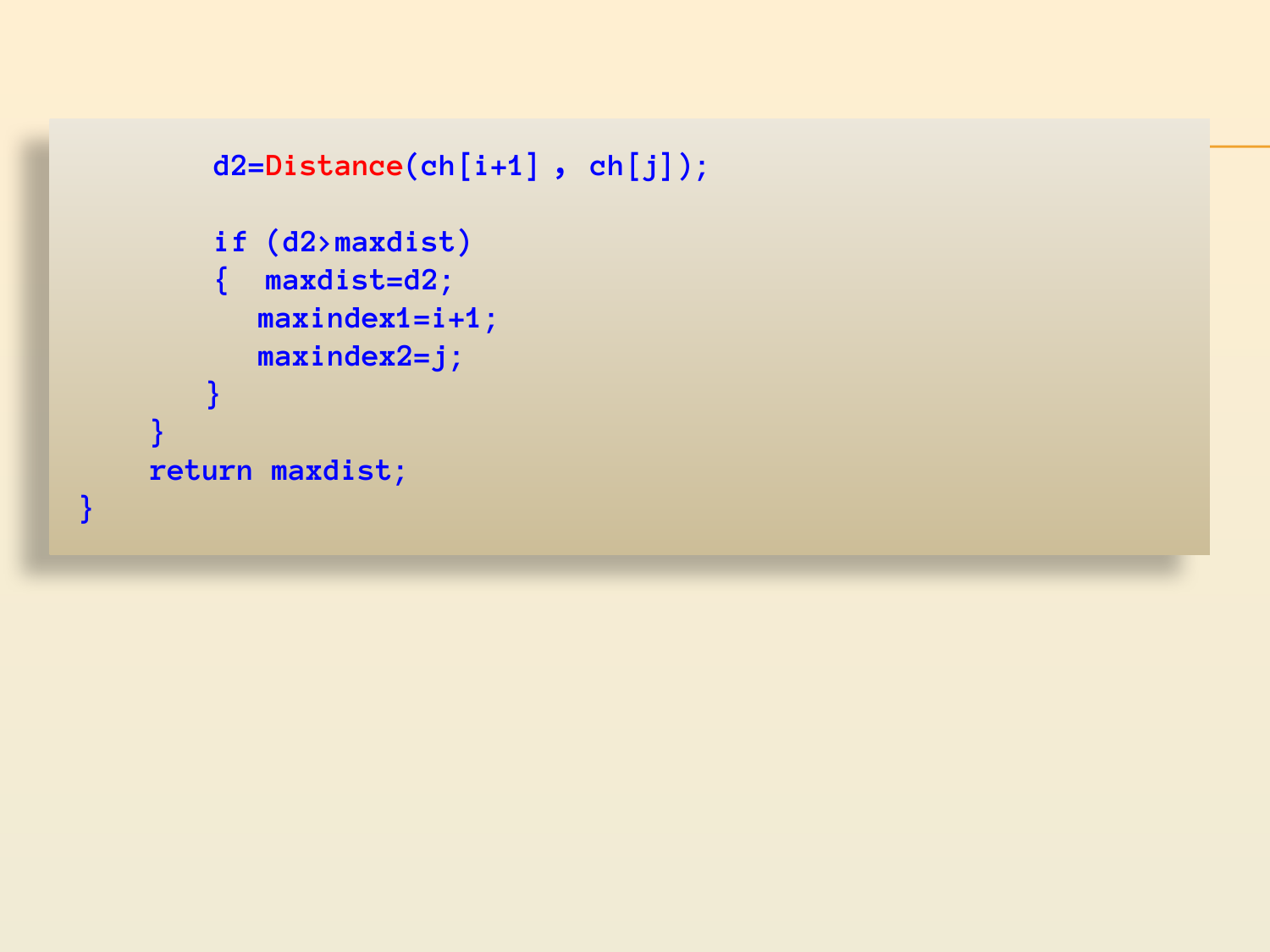

d2=Distance(ch[i+1]，ch[j]);
　　　　if (d2>maxdist)
　　　　{  maxdist=d2;
	   maxindex1=i+1;
	   maxindex2=j;
	}
　　}
　　return maxdist;
}